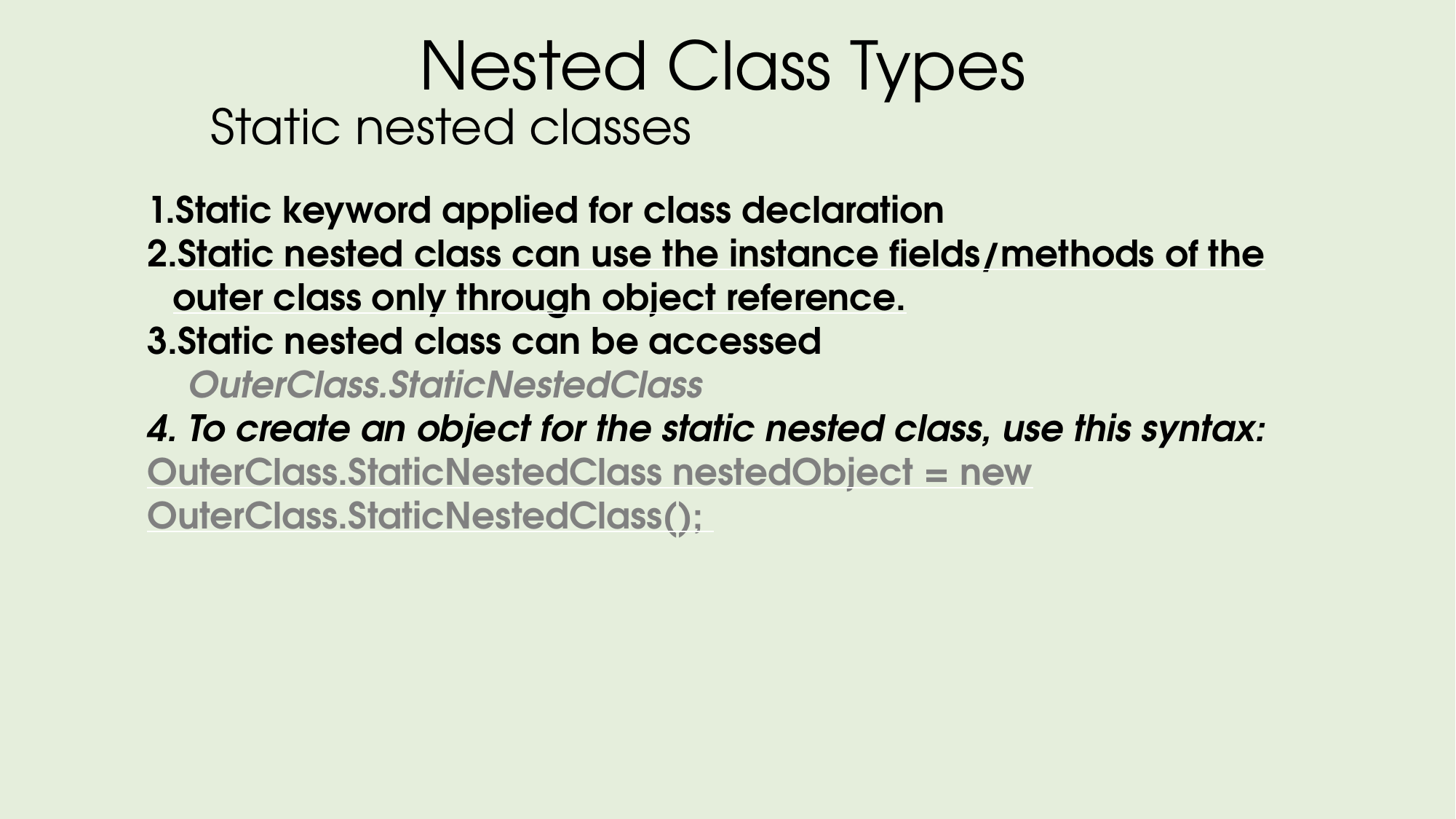

Nested Class Types
Static nested classes

Static keyword applied for class declaration
Static nested class can use the instance fields/methods of the outer class only through object reference.
Static nested class can be accessed
    OuterClass.StaticNestedClass
4. To create an object for the static nested class, use this syntax:
OuterClass.StaticNestedClass nestedObject = new OuterClass.StaticNestedClass();